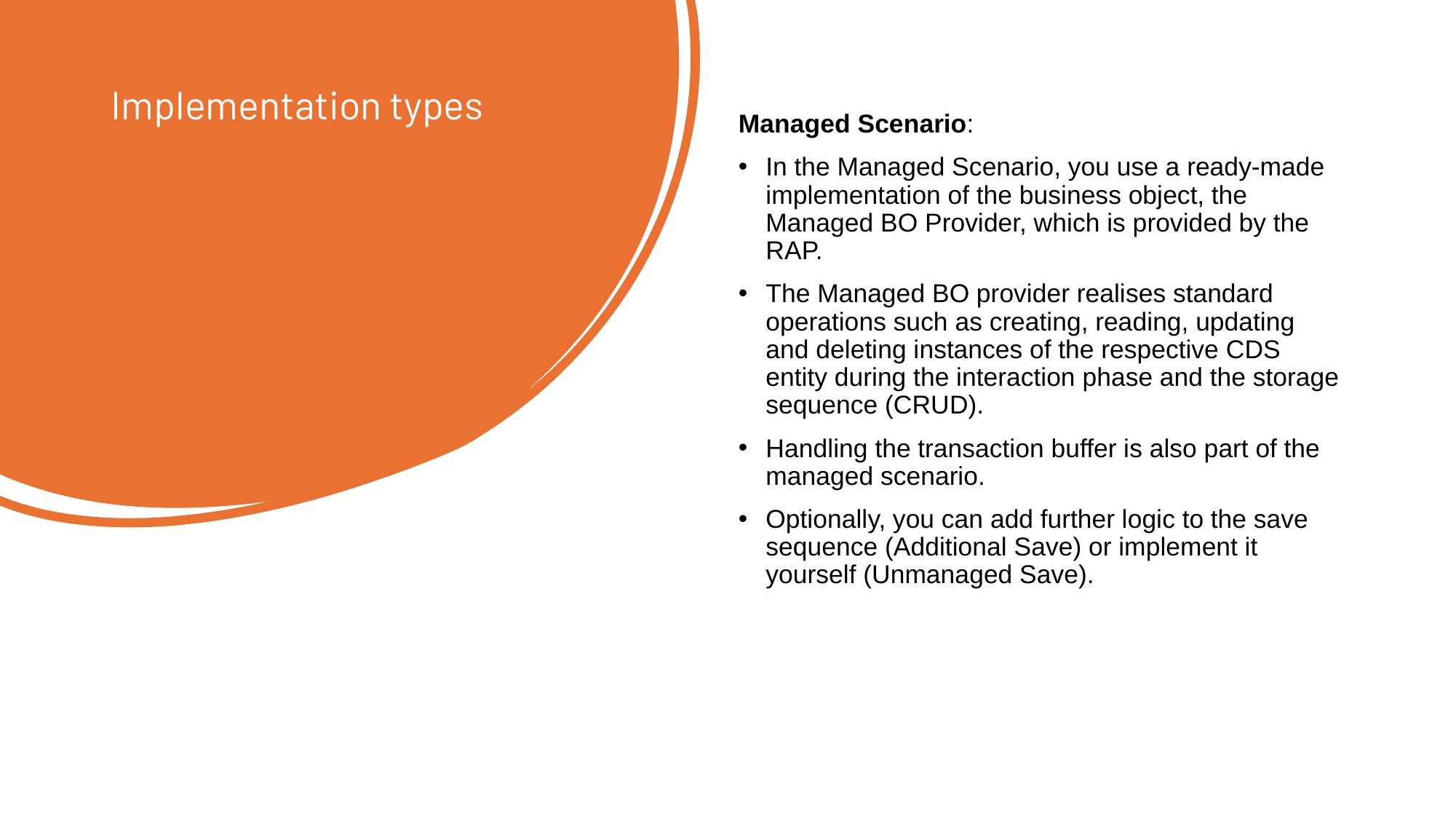

# Implementation types
Managed Scenario:
In the Managed Scenario, you use a ready-made implementation of the business object, the Managed BO Provider, which is provided by the RAP.
The Managed BO provider realises standard operations such as creating, reading, updating and deleting instances of the respective CDS entity during the interaction phase and the storage sequence (CRUD).
Handling the transaction buffer is also part of the managed scenario.
Optionally, you can add further logic to the save sequence (Additional Save) or implement it yourself (Unmanaged Save).